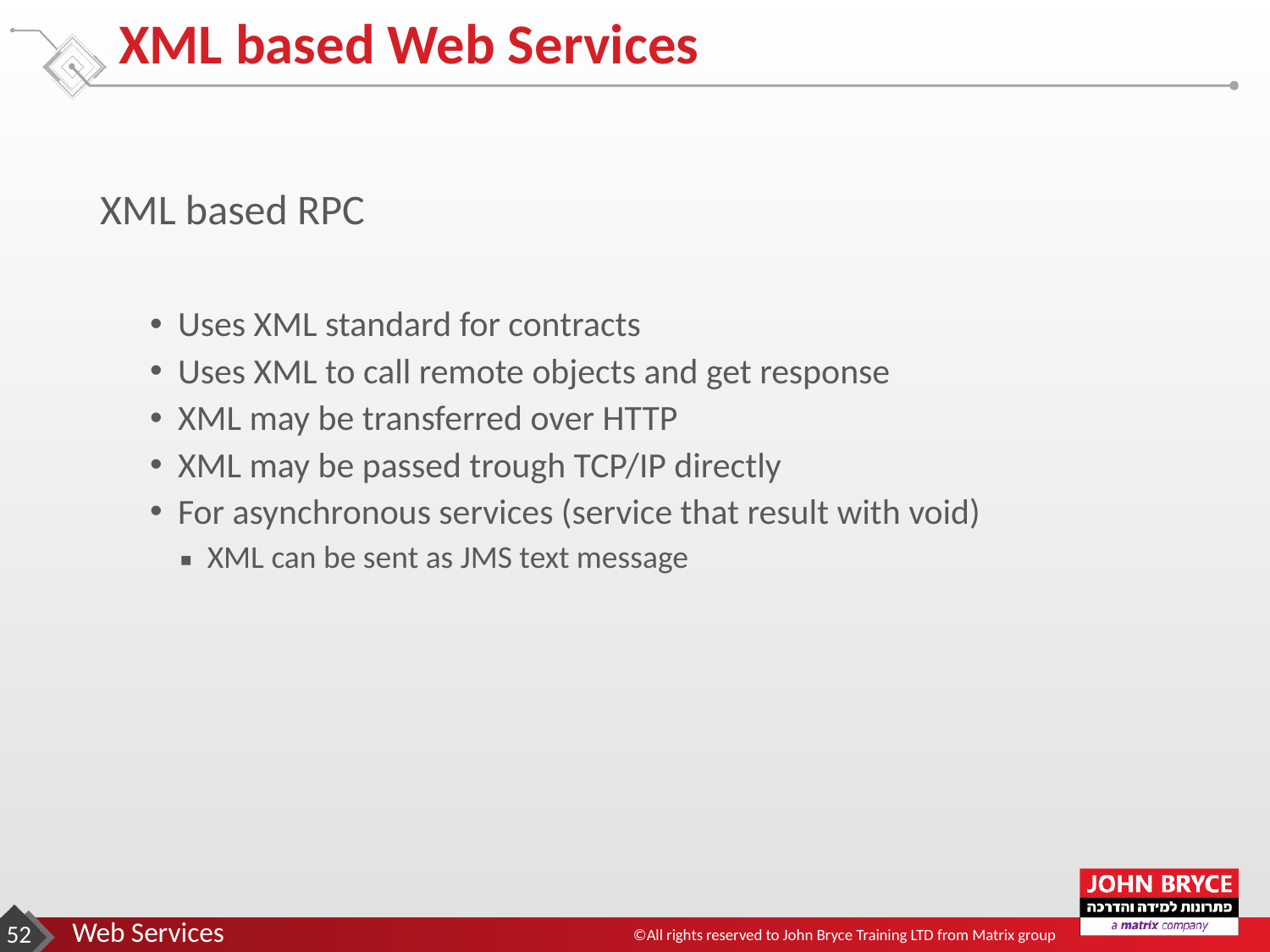

# XML based Web Services
XML based RPC

 Uses XML standard for contracts
 Uses XML to call remote objects and get response
 XML may be transferred over HTTP
 XML may be passed trough TCP/IP directly
 For asynchronous services (service that result with void)
 XML can be sent as JMS text message

52